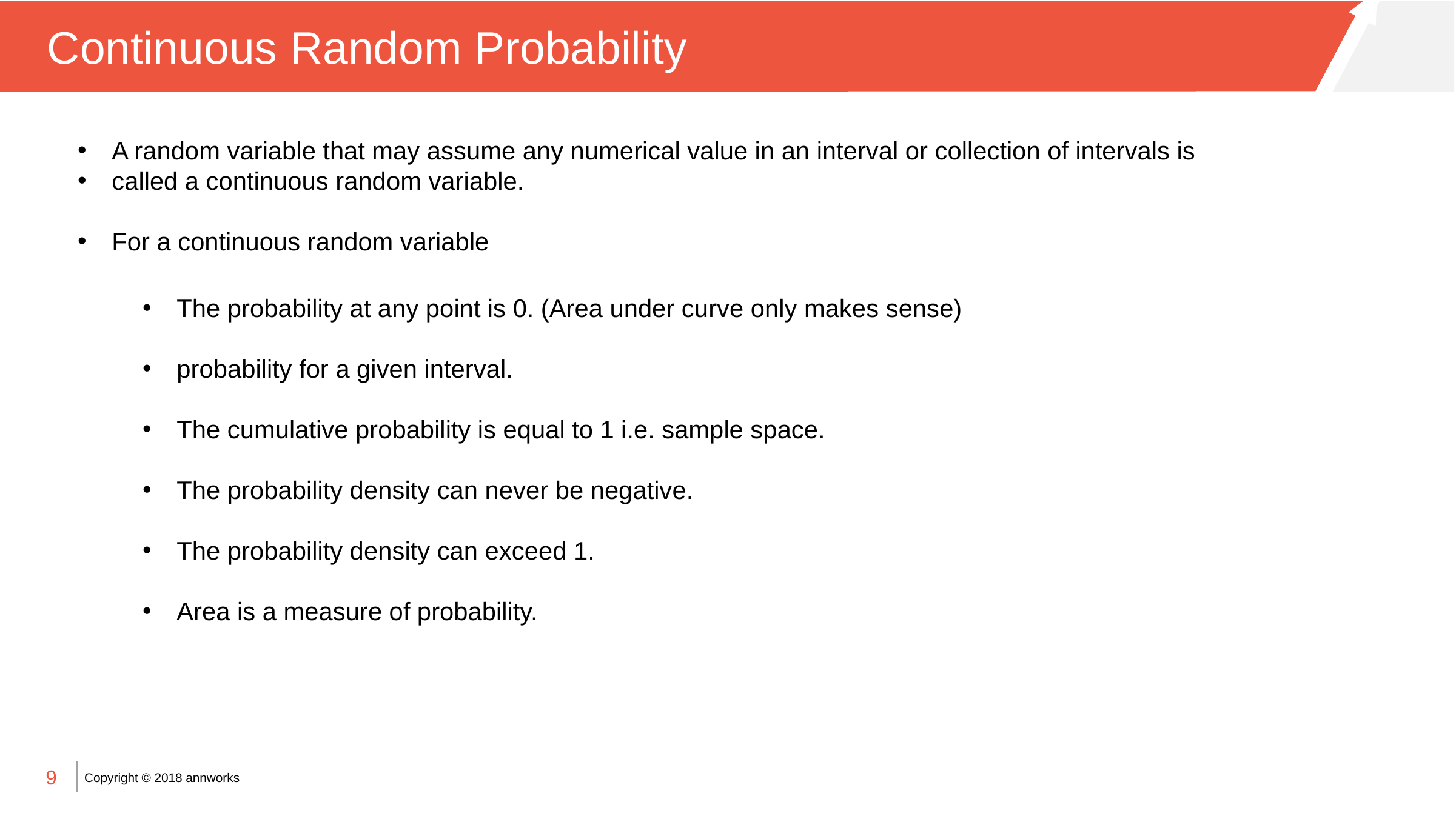

# Continuous Random Probability
A random variable that may assume any numerical value in an interval or collection of intervals is
called a continuous random variable.

For a continuous random variable

The probability at any point is 0. (Area under curve only makes sense)

probability for a given interval.

The cumulative probability is equal to 1 i.e. sample space.

The probability density can never be negative.

The probability density can exceed 1.

Area is a measure of probability.
9